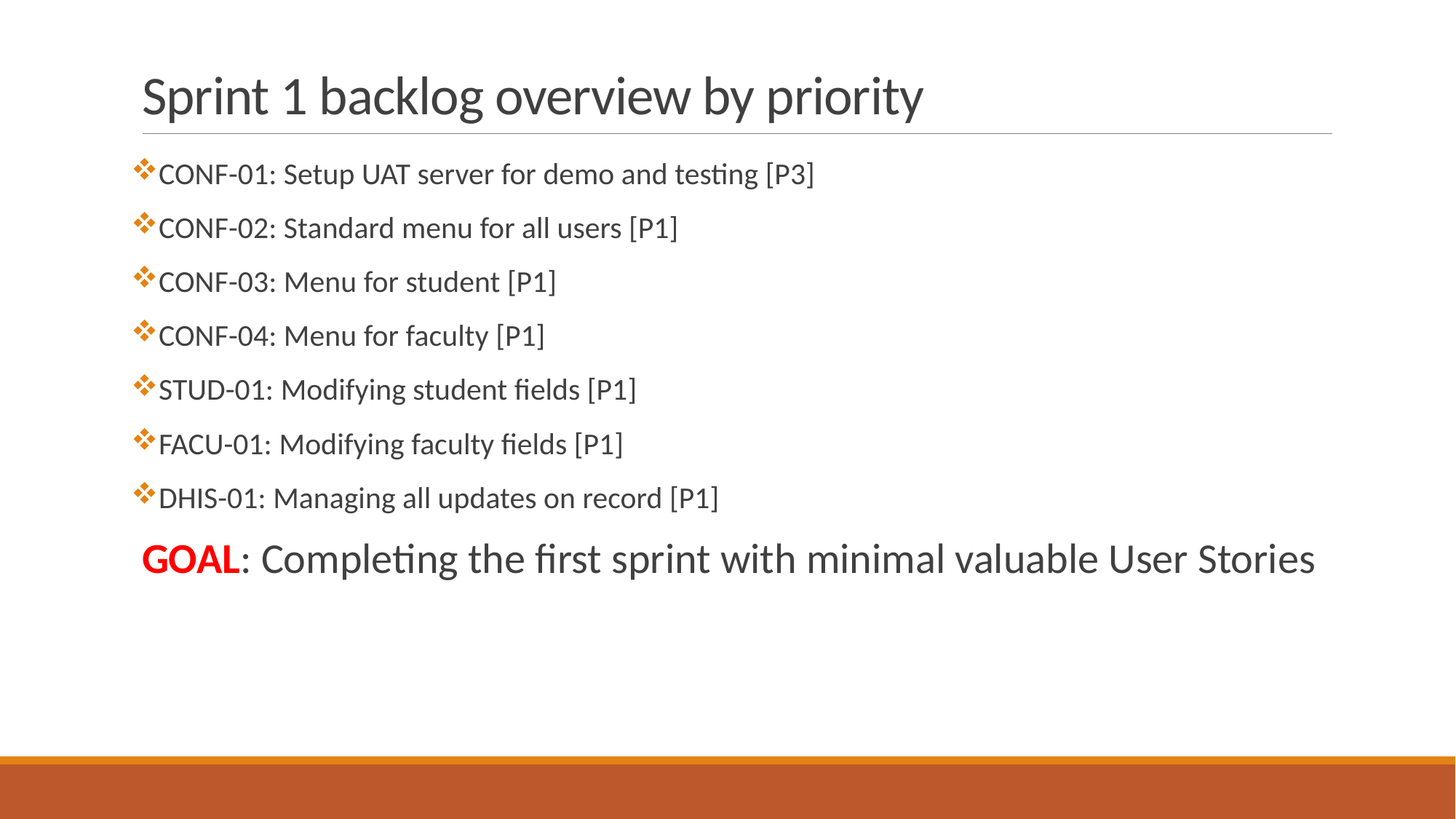

# Sprint 1 backlog overview by priority
CONF-01: Setup UAT server for demo and testing [P3]
CONF-02: Standard menu for all users [P1]
CONF-03: Menu for student [P1]
CONF-04: Menu for faculty [P1]
STUD-01: Modifying student fields [P1]
FACU-01: Modifying faculty fields [P1]
DHIS-01: Managing all updates on record [P1]
GOAL: Completing the first sprint with minimal valuable User Stories